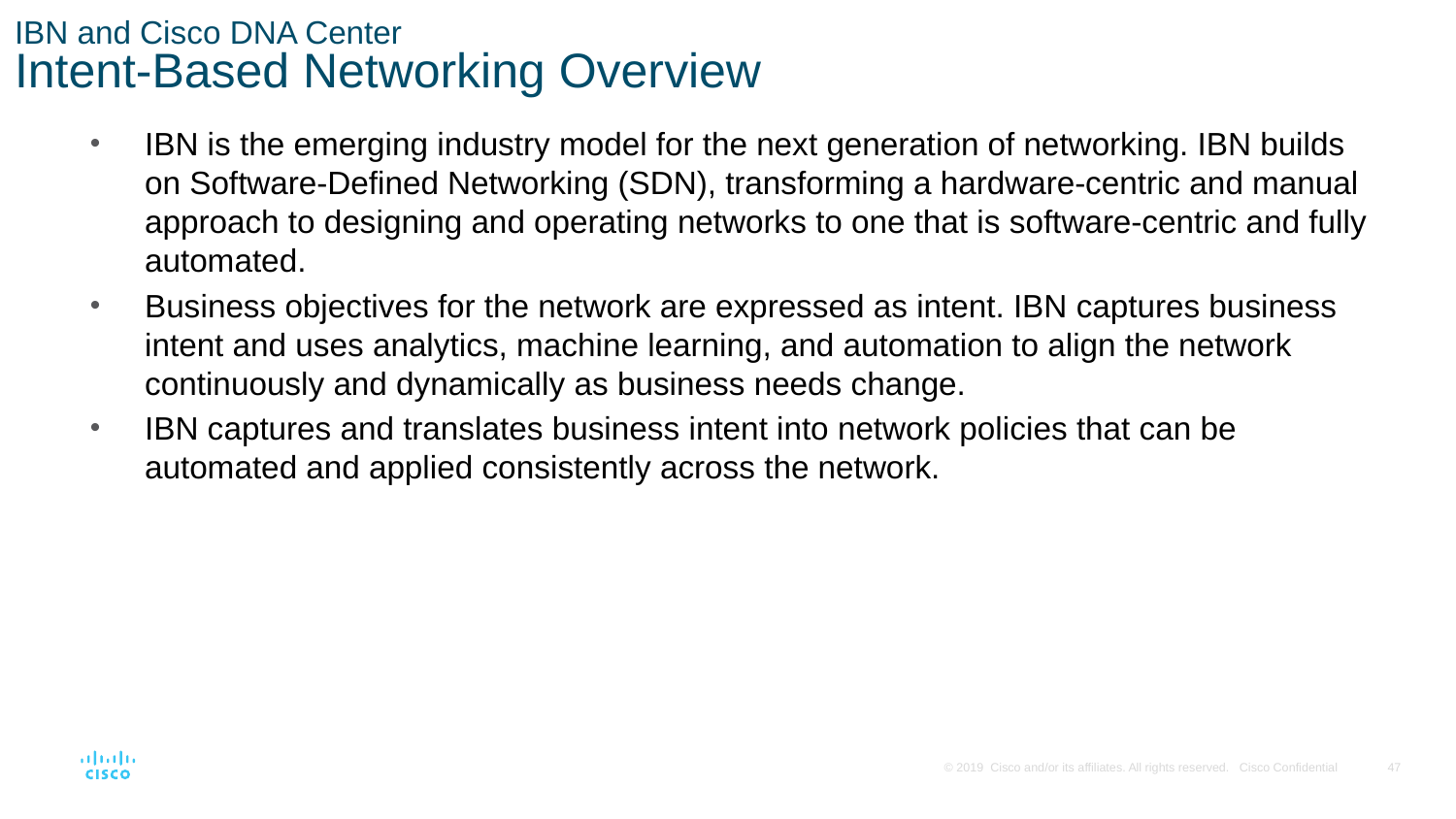

# IBN and Cisco DNA Center Intent-Based Networking Overview
IBN is the emerging industry model for the next generation of networking. IBN builds on Software-Defined Networking (SDN), transforming a hardware-centric and manual approach to designing and operating networks to one that is software-centric and fully automated.
Business objectives for the network are expressed as intent. IBN captures business intent and uses analytics, machine learning, and automation to align the network continuously and dynamically as business needs change.
IBN captures and translates business intent into network policies that can be automated and applied consistently across the network.